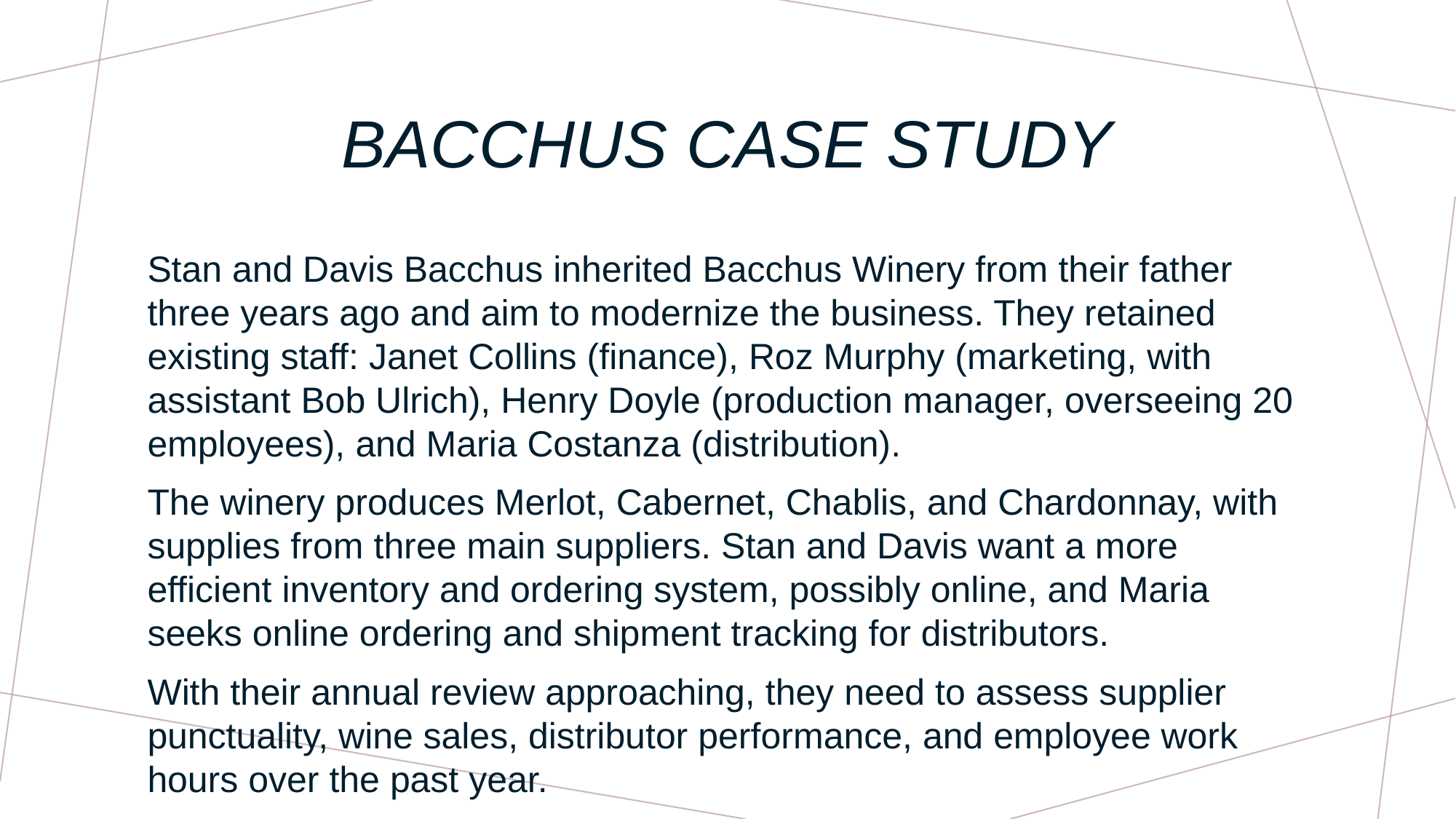

# Bacchus case study
Stan and Davis Bacchus inherited Bacchus Winery from their father three years ago and aim to modernize the business. They retained existing staff: Janet Collins (finance), Roz Murphy (marketing, with assistant Bob Ulrich), Henry Doyle (production manager, overseeing 20 employees), and Maria Costanza (distribution).
The winery produces Merlot, Cabernet, Chablis, and Chardonnay, with supplies from three main suppliers. Stan and Davis want a more efficient inventory and ordering system, possibly online, and Maria seeks online ordering and shipment tracking for distributors.
With their annual review approaching, they need to assess supplier punctuality, wine sales, distributor performance, and employee work hours over the past year.